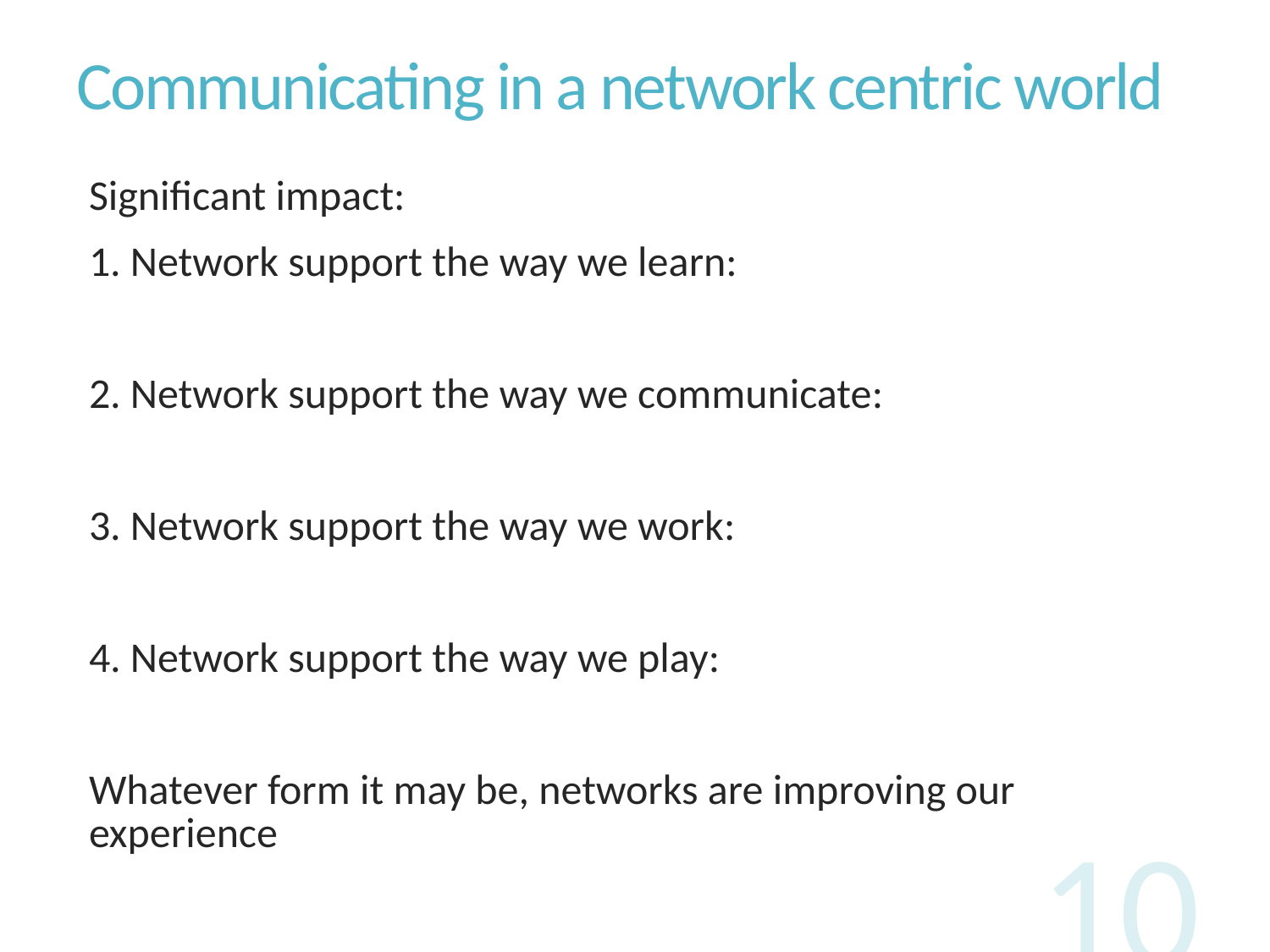

# Communicating in a network centric world
Significant impact:
1. Network support the way we learn:

2. Network support the way we communicate:

3. Network support the way we work:

4. Network support the way we play:

Whatever form it may be, networks are improving our experience

10